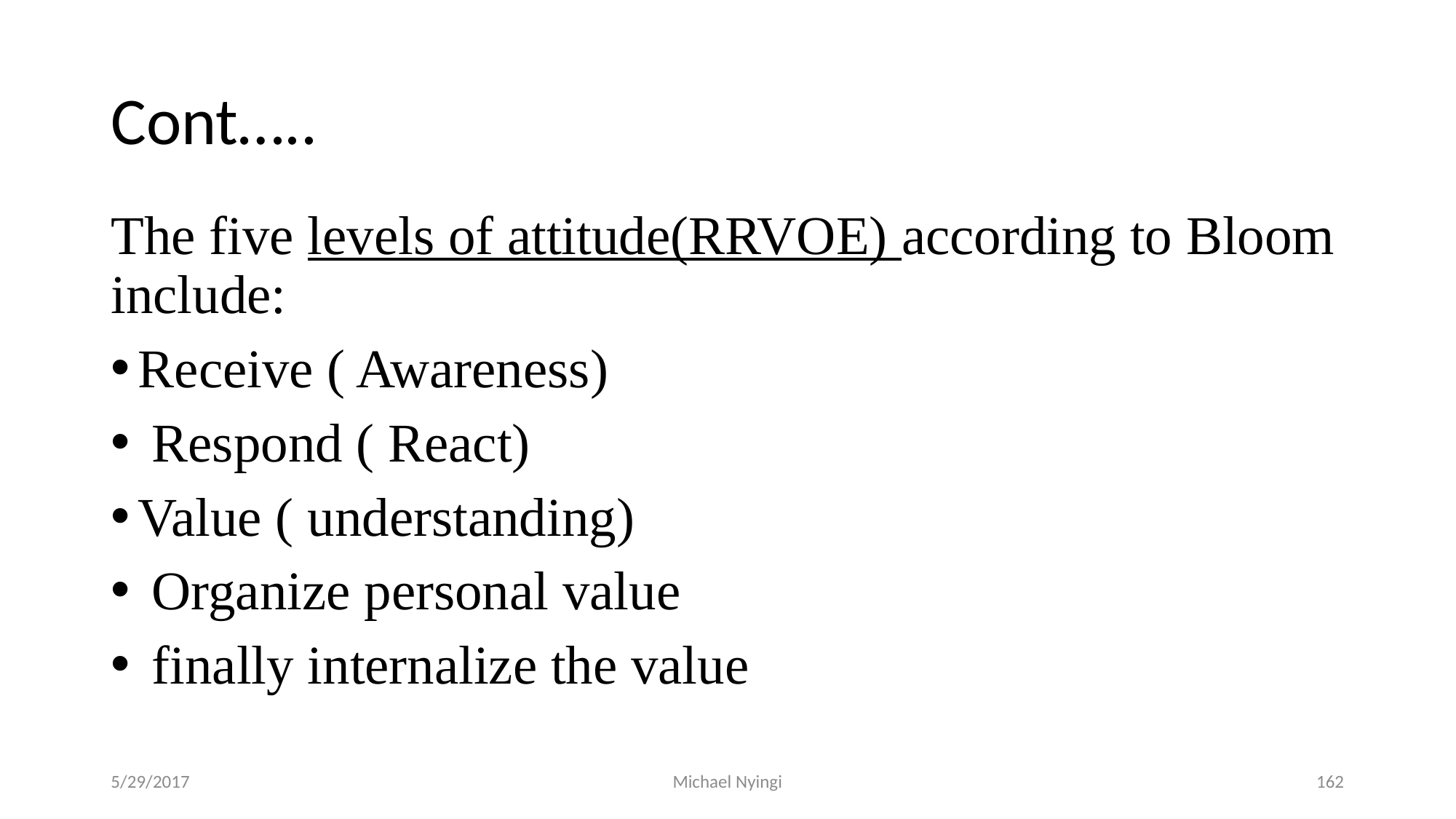

# Cont…..
The five levels of attitude(RRVOE) according to Bloom include:
Receive ( Awareness)
 Respond ( React)
Value ( understanding)
 Organize personal value
 finally internalize the value
5/29/2017
Michael Nyingi
162